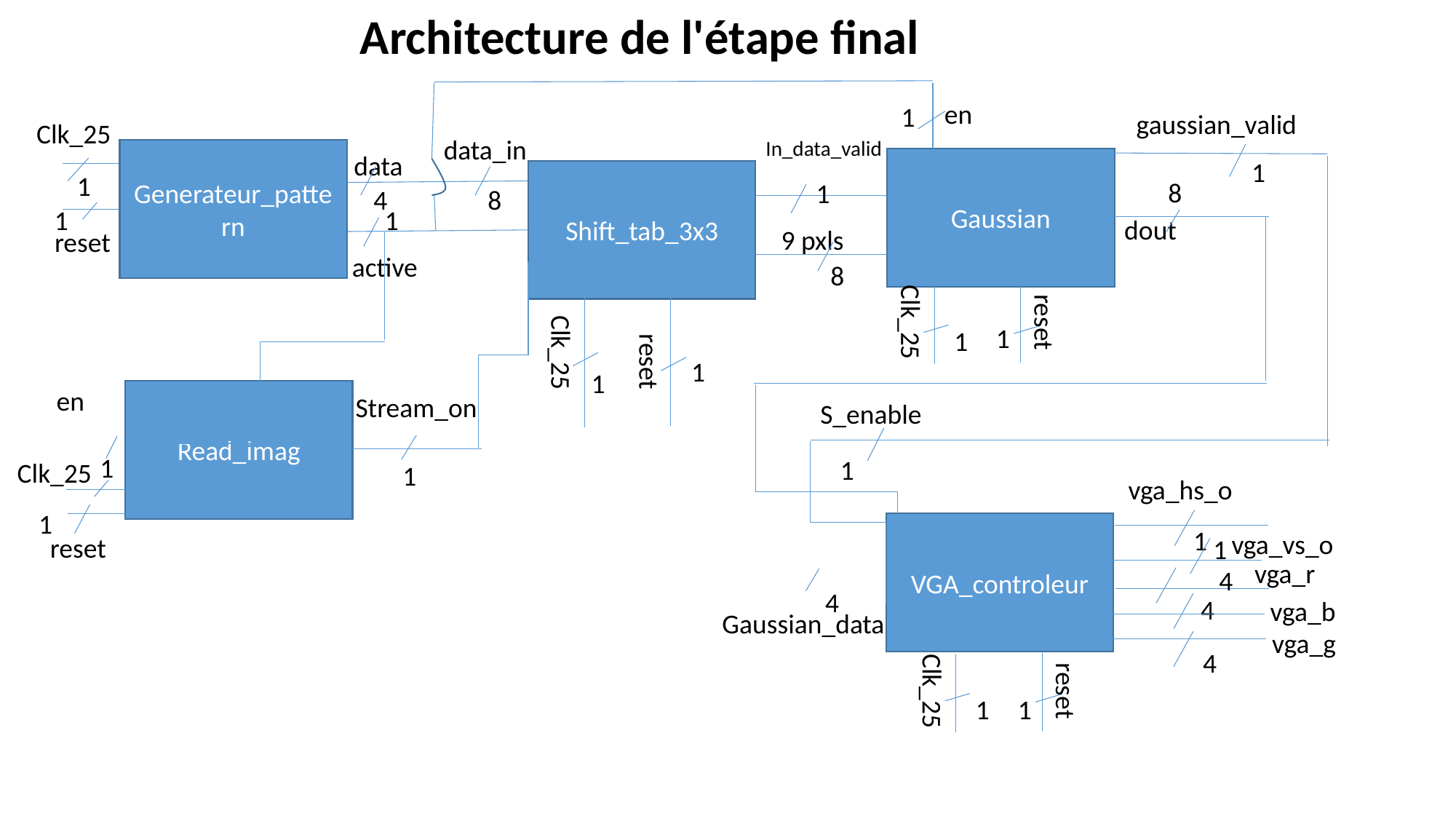

Architecture de l'étape final
en
1
gaussian_valid
Clk_25
data_in
In_data_valid
Generateur_pattern
data
Gaussian
Shift_tab_3x3
1
4
8
1
9 pxls
reset
active
8
Read_imag
Stream_on
1

1
8
1
dout
en
S_enable
1
1
Clk_25
1
1
VGA_controleur
reset
4
Gaussian_data
reset
Clk_25
1
1
Clk_25
reset
1
1
vga_hs_o
1
vga_vs_o
1
vga_r
4
4
vga_b
vga_g
4
reset
Clk_25
1
1